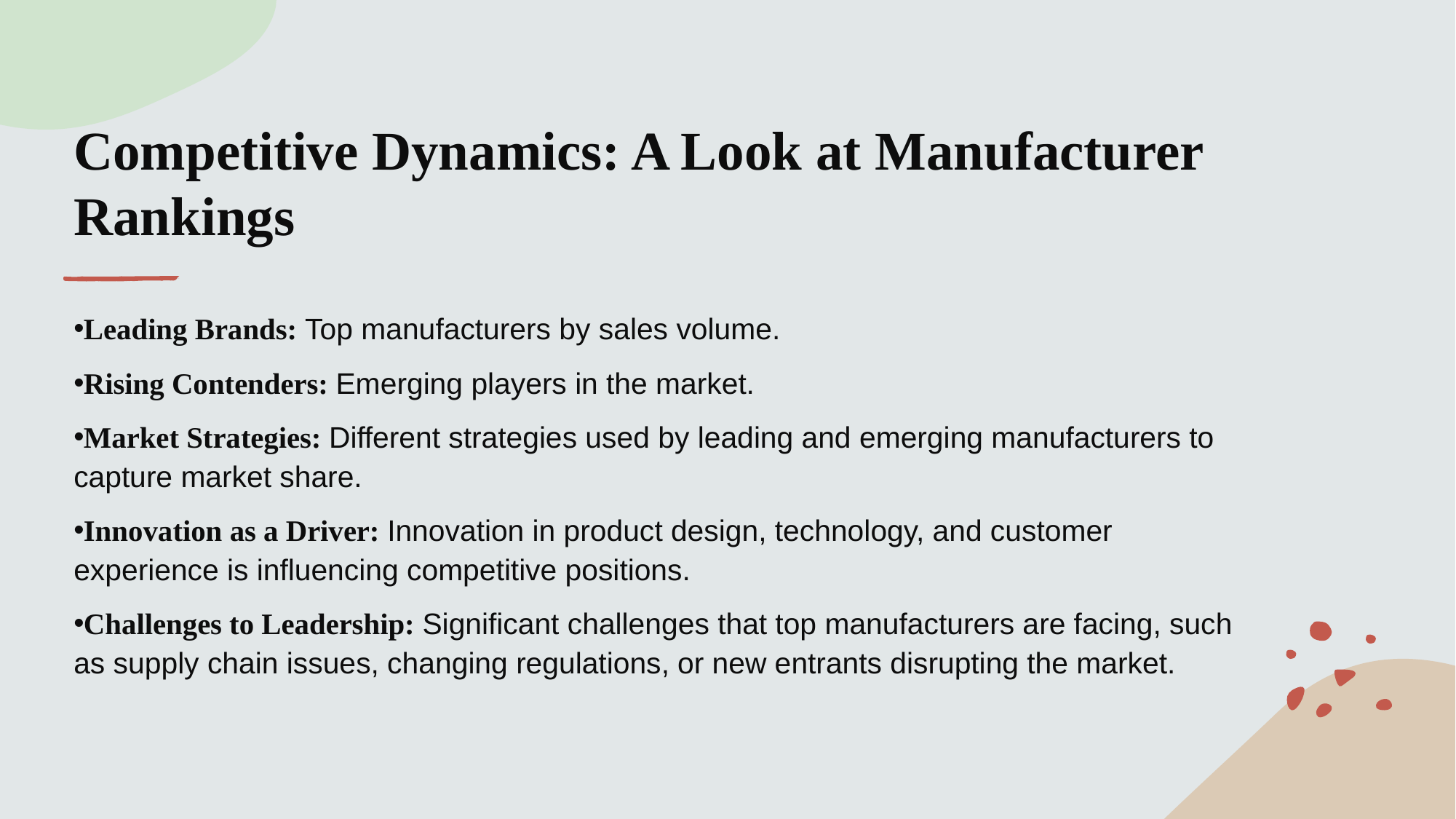

# Competitive Dynamics: A Look at Manufacturer Rankings
Leading Brands: Top manufacturers by sales volume.
Rising Contenders: Emerging players in the market.
Market Strategies: Different strategies used by leading and emerging manufacturers to capture market share.
Innovation as a Driver: Innovation in product design, technology, and customer experience is influencing competitive positions.
Challenges to Leadership: Significant challenges that top manufacturers are facing, such as supply chain issues, changing regulations, or new entrants disrupting the market.